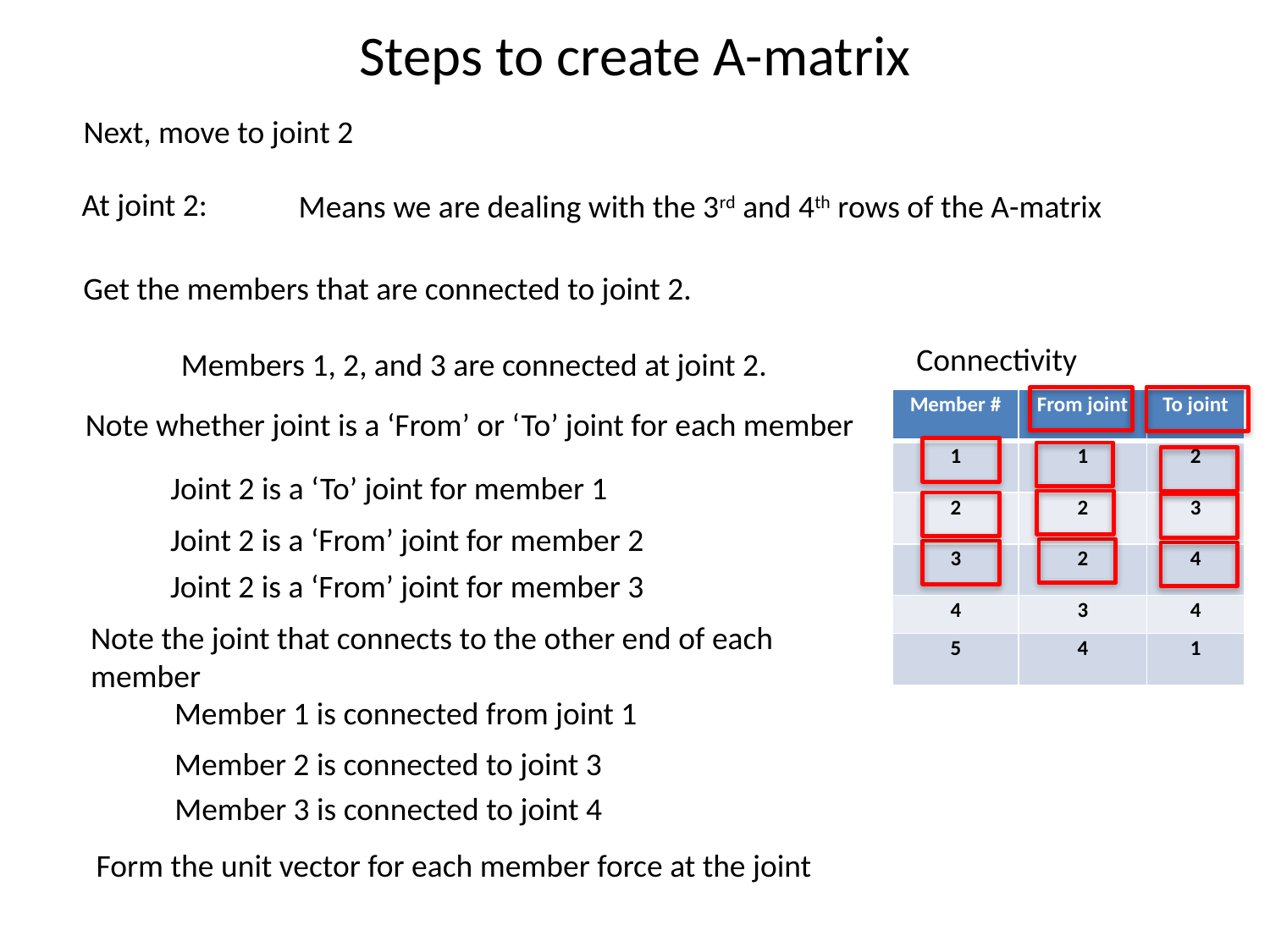

# Steps to create A-matrix
Next, move to joint 2
At joint 2:
Means we are dealing with the 3rd and 4th rows of the A-matrix
Get the members that are connected to joint 2.
Connectivity
Members 1, 2, and 3 are connected at joint 2.

| Member # | From joint | To joint |
| --- | --- | --- |
| 1 | 1 | 2 |
| 2 | 2 | 3 |
| 3 | 2 | 4 |
| 4 | 3 | 4 |
| 5 | 4 | 1 |
Note whether joint is a ‘From’ or ‘To’ joint for each member

Joint 2 is a ‘To’ joint for member 1

Joint 2 is a ‘From’ joint for member 2

Joint 2 is a ‘From’ joint for member 3
Note the joint that connects to the other end of each member
Member 1 is connected from joint 1
Member 2 is connected to joint 3
Member 3 is connected to joint 4
Form the unit vector for each member force at the joint